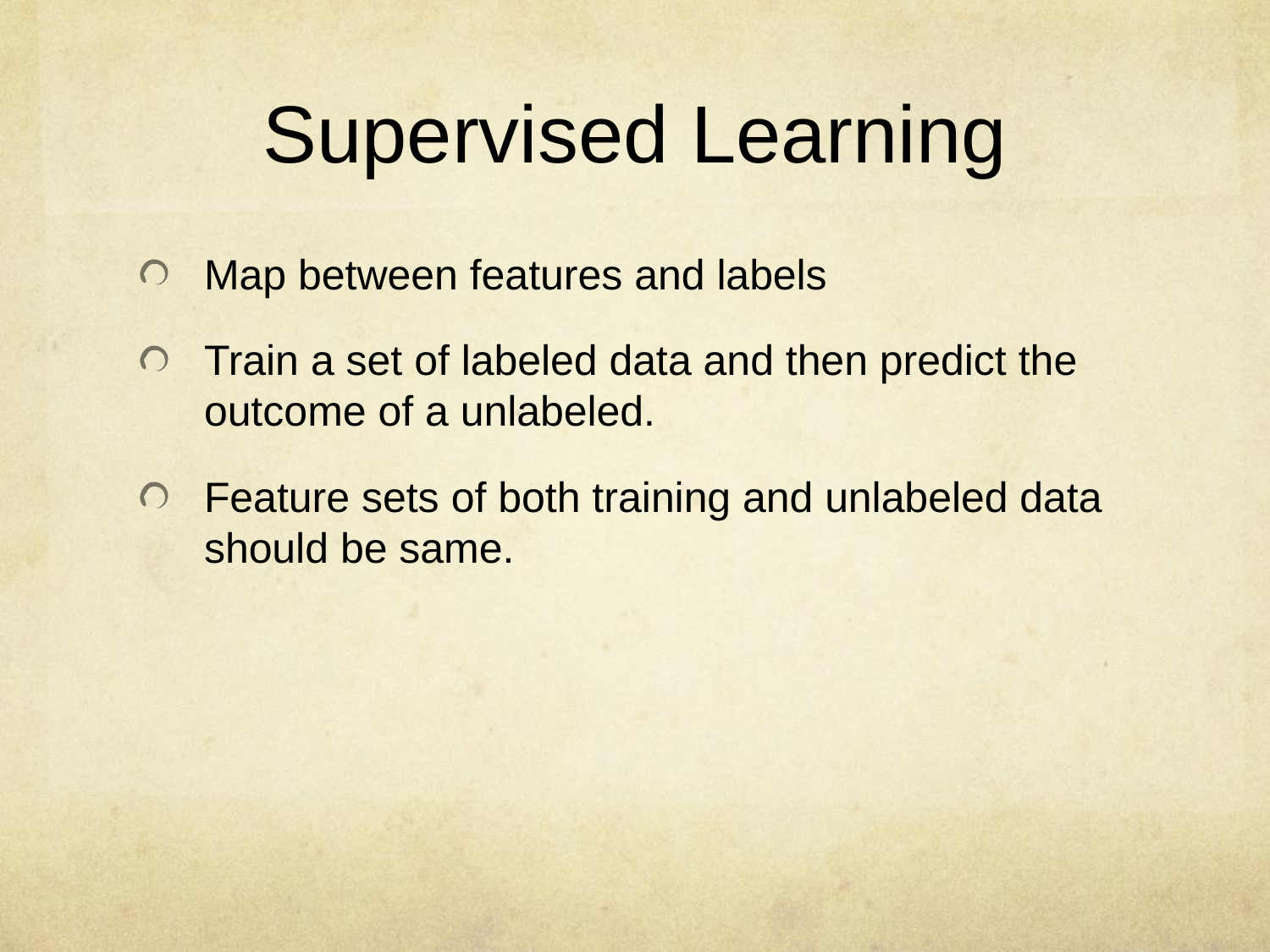

# Supervised Learning
Map between features and labels
Train a set of labeled data and then predict the outcome of a unlabeled.
Feature sets of both training and unlabeled data should be same.